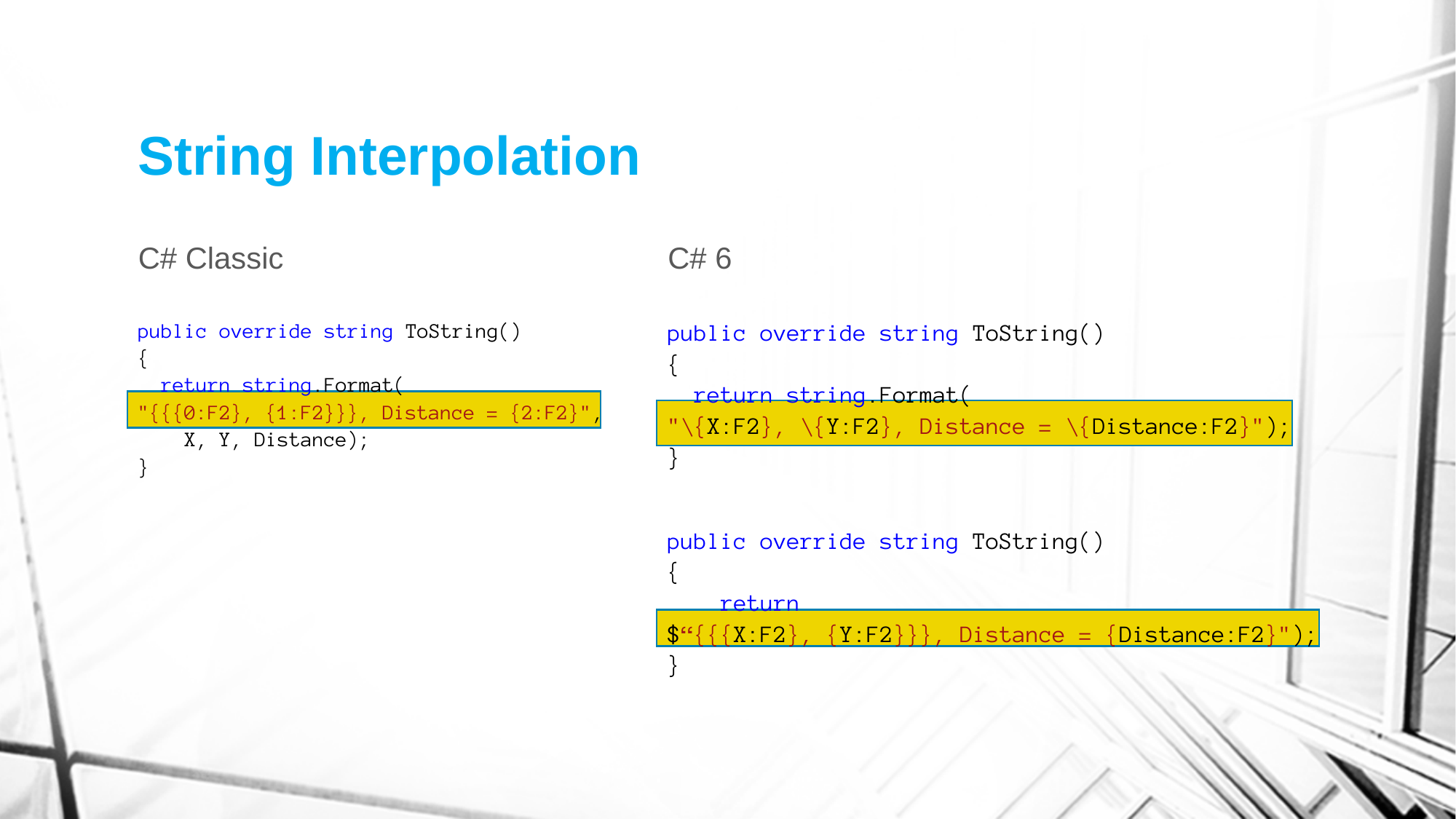

# String Interpolation
C# Classic
C# 6
public override string ToString()
{
  return string.Format(
"{{{0:F2}, {1:F2}}}, Distance = {2:F2}",
    X, Y, Distance);
}
public override string ToString()
{
  return string.Format(
"\{X:F2}, \{Y:F2}, Distance = \{Distance:F2}");
}

public override string ToString()
{
    return
$“{{{X:F2}, {Y:F2}}}, Distance = {Distance:F2}");
}